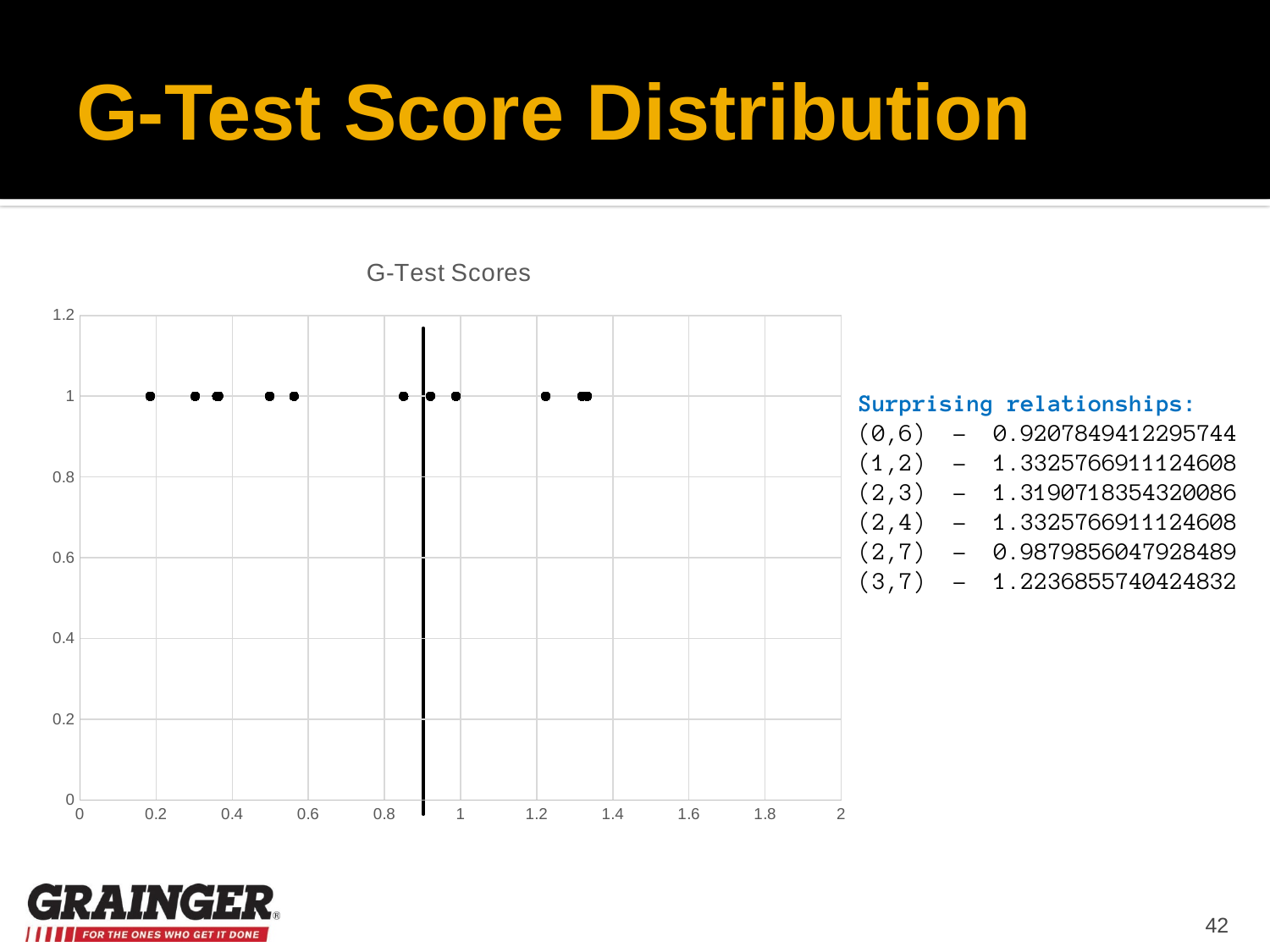

# G-Test Score Distribution

### Chart: G-Test Scores

| Category |  |
|---|---|
Surprising relationships:
(0,6)  -  0.9207849412295744
(1,2)  -  1.3325766911124608
(2,3)  -  1.3190718354320086
(2,4)  -  1.3325766911124608
(2,7)  -  0.9879856047928489
(3,7)  -  1.2236855740424832
42